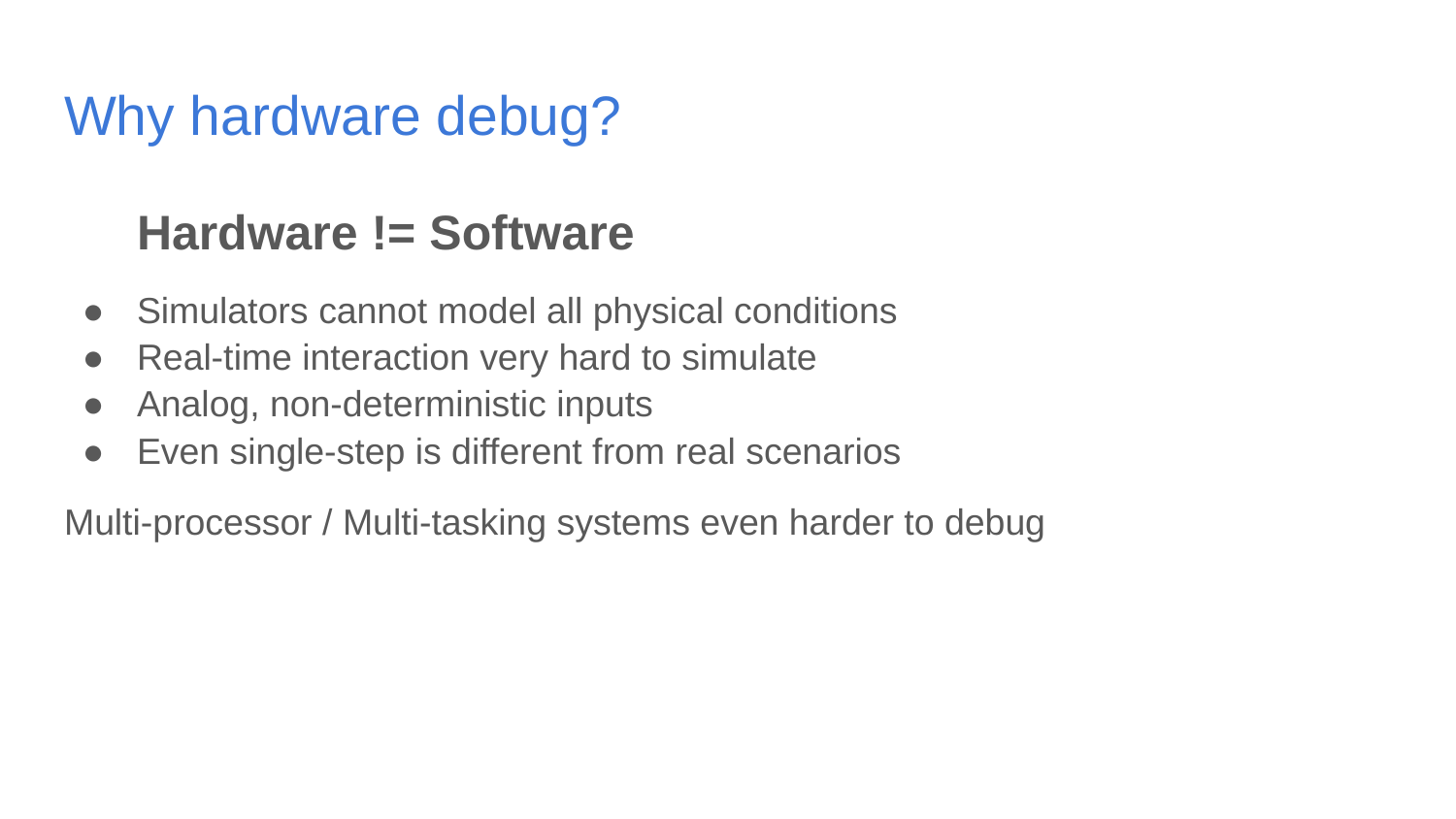

# Why hardware debug?
Hardware != Software
Simulators cannot model all physical conditions
Real-time interaction very hard to simulate
Analog, non-deterministic inputs
Even single-step is different from real scenarios
Multi-processor / Multi-tasking systems even harder to debug